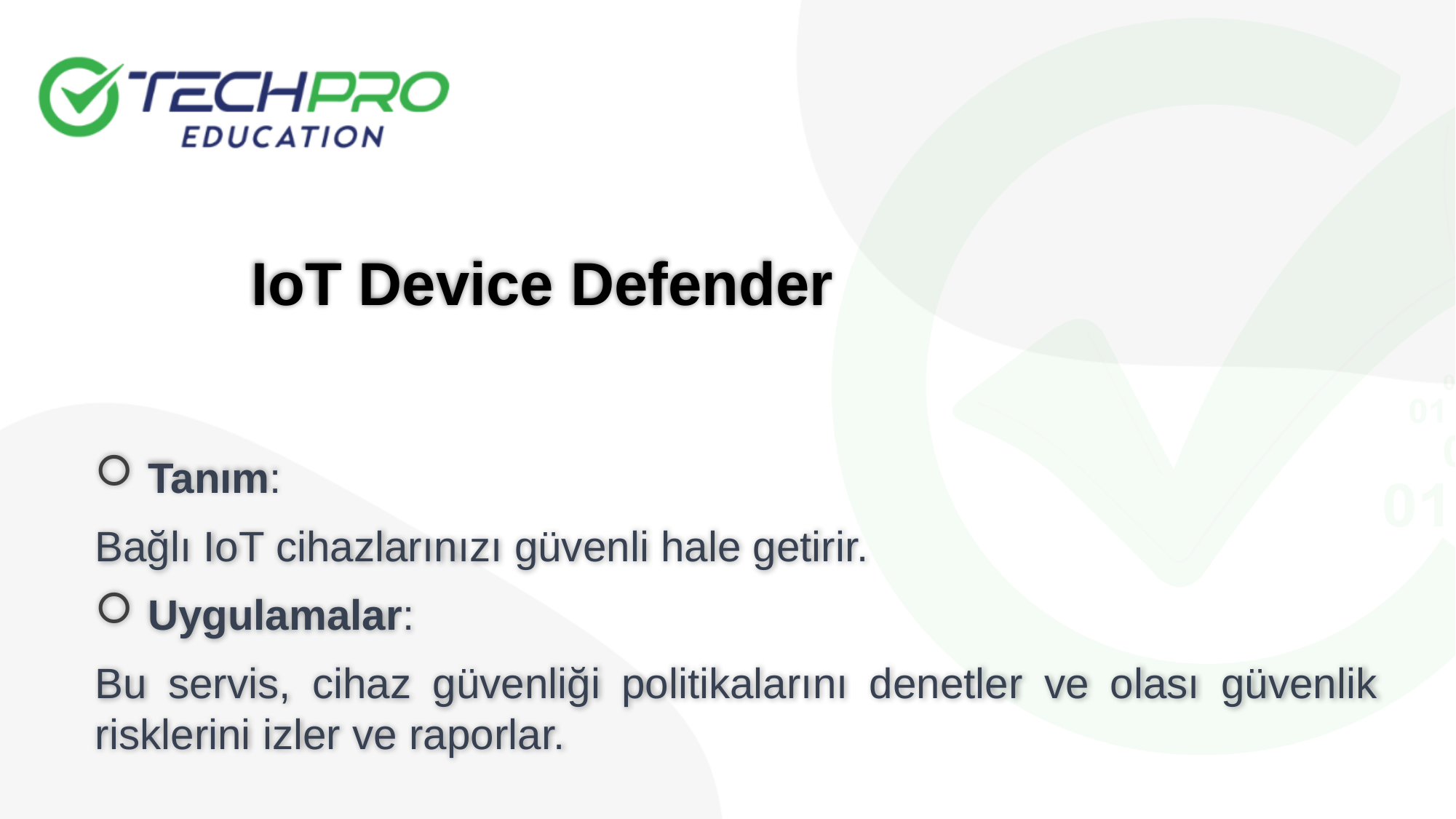

IoT Device Defender
 Tanım:
Bağlı IoT cihazlarınızı güvenli hale getirir.
 Uygulamalar:
Bu servis, cihaz güvenliği politikalarını denetler ve olası güvenlik risklerini izler ve raporlar.